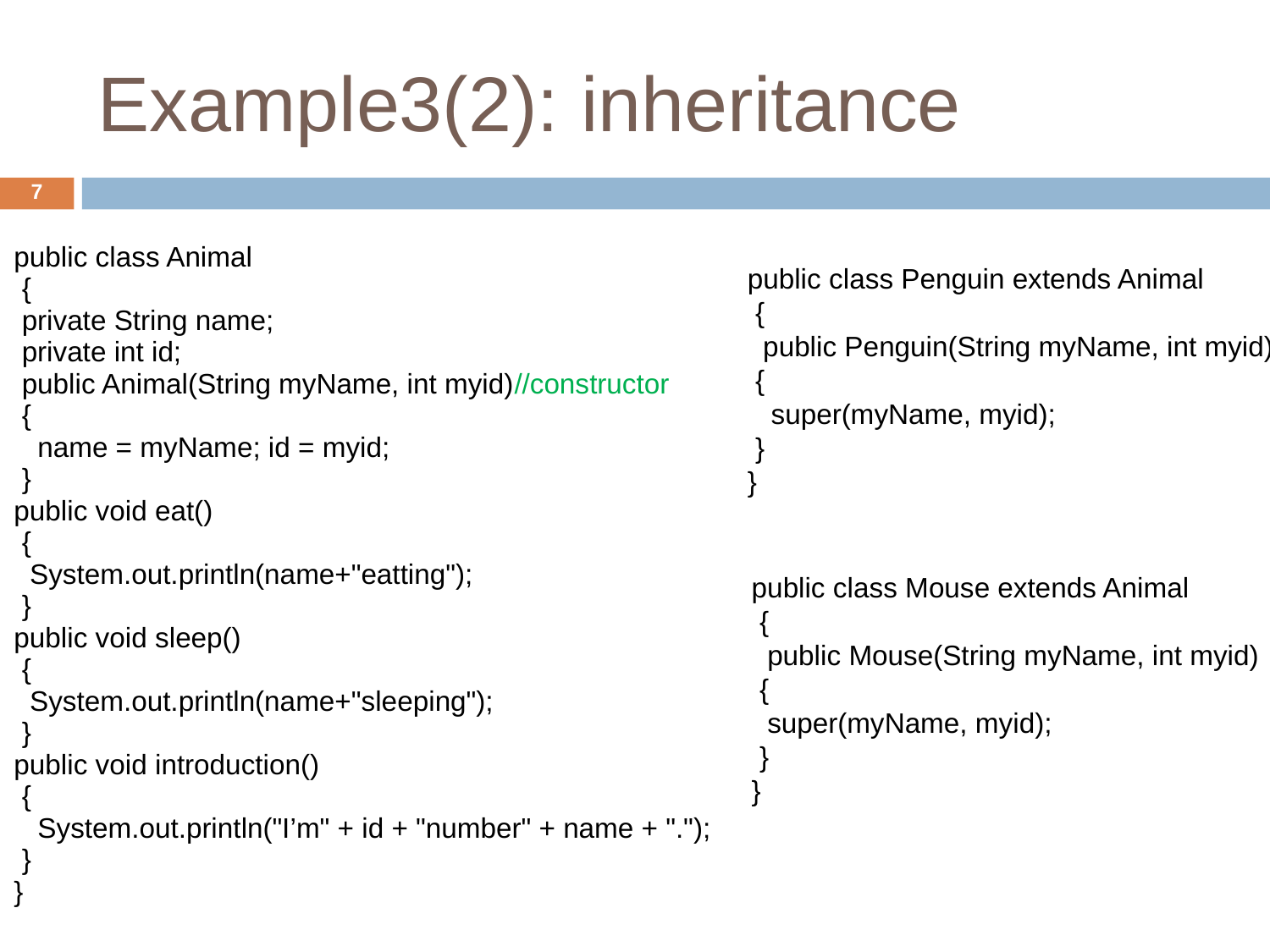

Example3(2): inheritance
7
public class Animal
 {
 private String name;
 private int id;
 public Animal(String myName, int myid)//constructor
 {
   name = myName; id = myid;
 }
public void eat()
 {
  System.out.println(name+"eatting");
 }
public void sleep()
 {
  System.out.println(name+"sleeping");
 }
public void introduction()
 {
   System.out.println("I’m" + id + "number" + name + ".");
 }
}
public class Penguin extends Animal
 {
  public Penguin(String myName, int myid)
 {
   super(myName, myid);
 }
}
public class Mouse extends Animal
 {
  public Mouse(String myName, int myid)
 {
  super(myName, myid);
 }
}